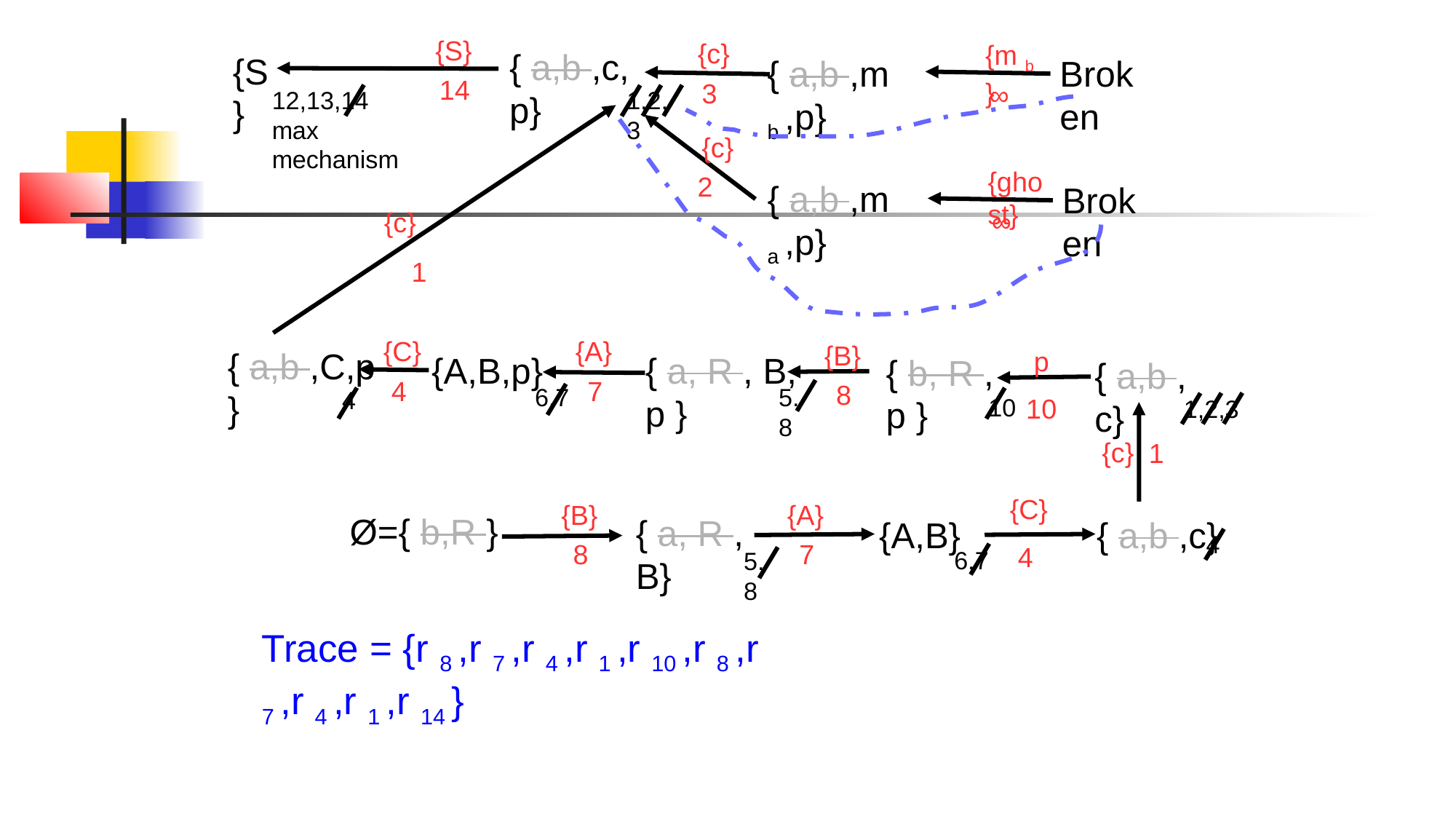

{S}
{c}
{m b }
{ a,b ,c,p}
{S}
{ a,b ,m b ,p}
Broken
14

3

∞
12,13,14
max mechanism
1,2,3

{c}
{ghost}
2
{ a,b ,m a ,p}
Broken

∞
{c}
1
{A}
{C}
{B}
{ a,b ,C,p}
p
{A,B,p}
{ a, R , B, p }
{ b, R , p }
{ a,b ,c}
7
4

8

6.7
5.8

4

10
10

1,2,3

{c}
1
{C}
{B}
{A}
Ø={ b,R }
{ a, R , B}
{A,B}
{ a,b ,c}
4

8
7

4

6.7
5.8

Trace = {r 8 ,r 7 ,r 4 ,r 1 ,r 10 ,r 8 ,r 7 ,r 4 ,r 1 ,r 14 }